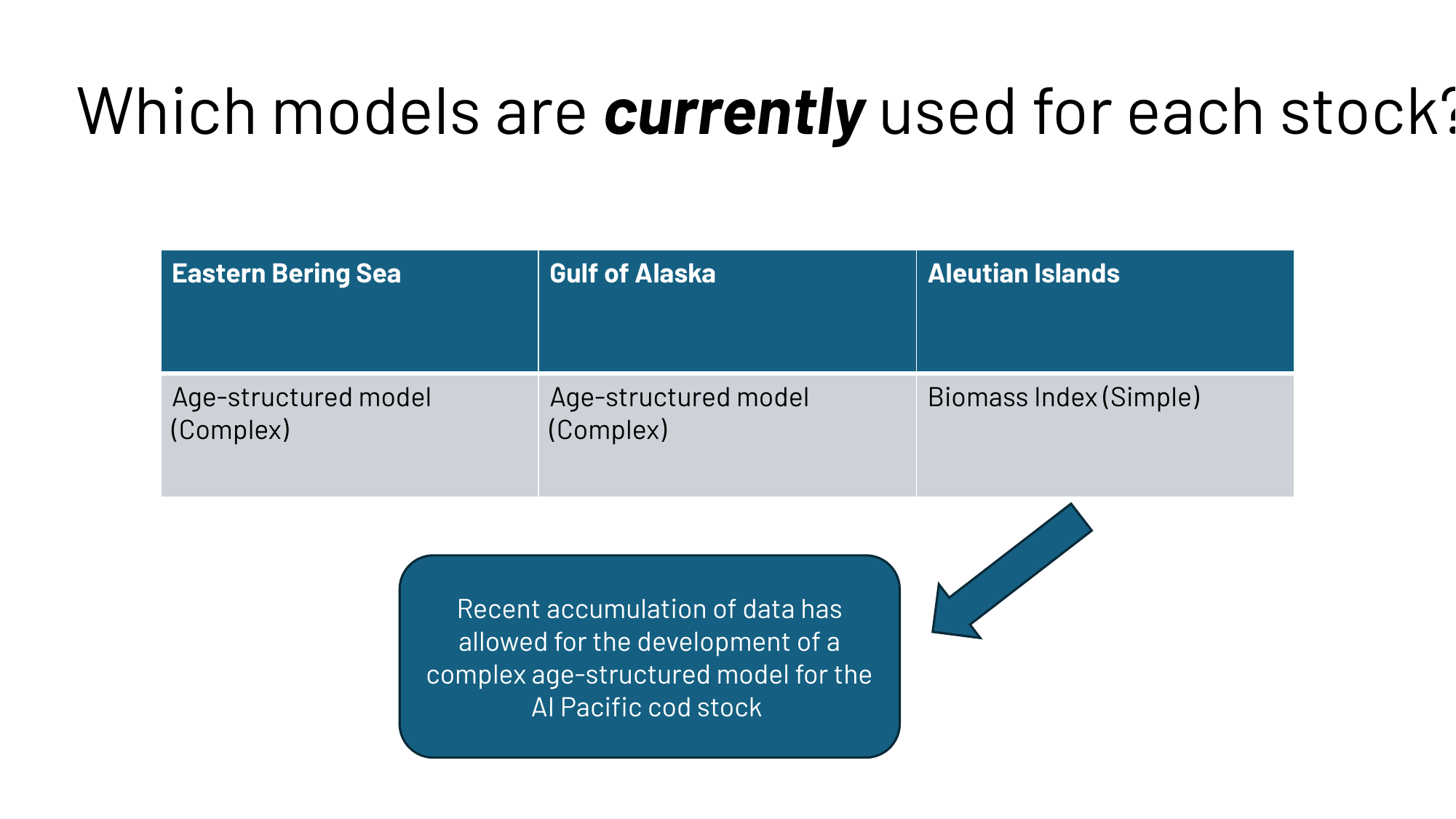

# Which models are currently used for each stock?
| Eastern Bering Sea | Gulf of Alaska | Aleutian Islands |
| --- | --- | --- |
| Age-structured model (Complex) | Age-structured model (Complex) | Biomass Index (Simple) |

Recent accumulation of data has allowed for the development of a complex age-structured model for the AI Pacific cod stock